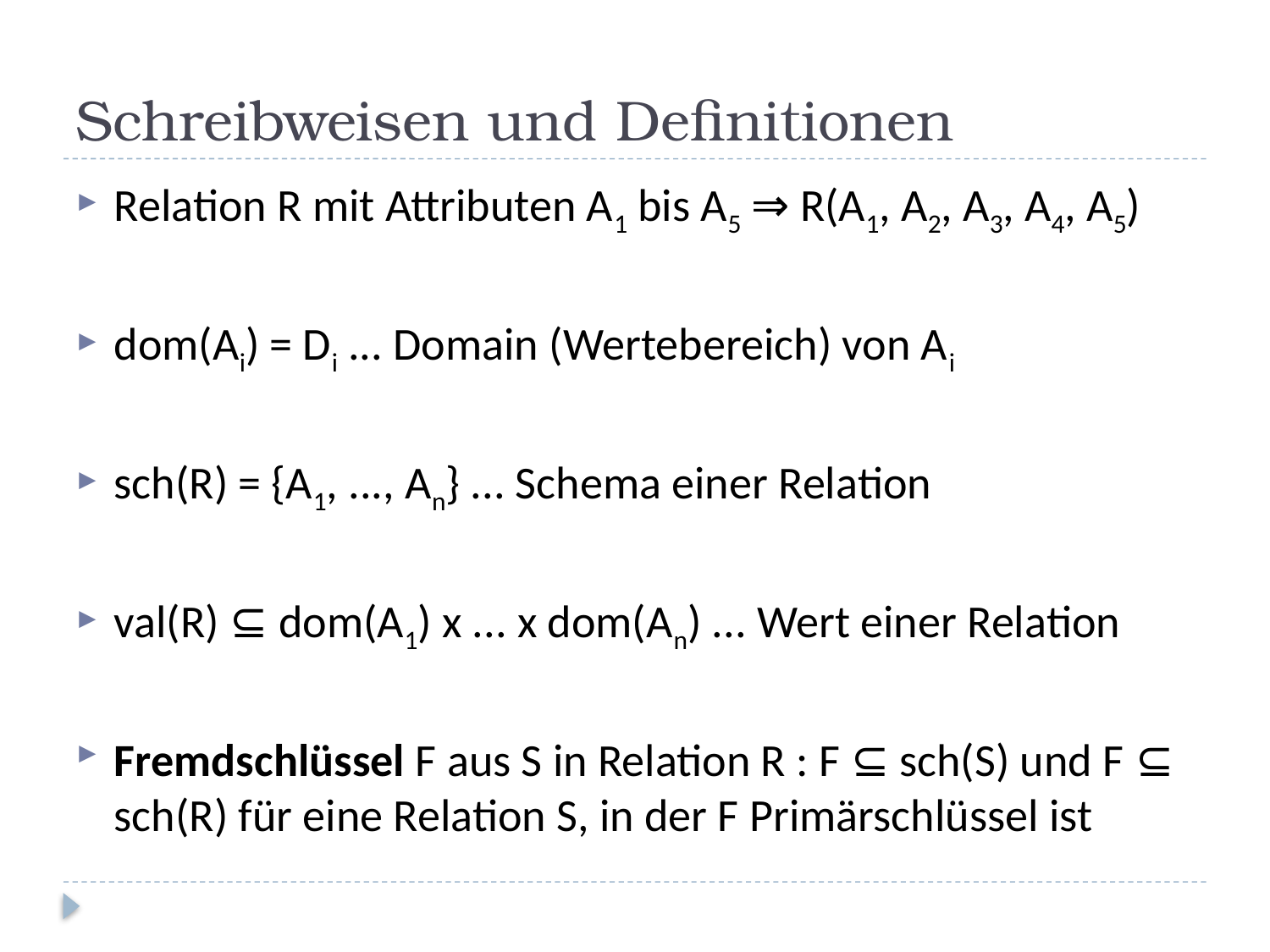

# Schreibweisen und Definitionen
Relation R mit Attributen A1 bis A5 ⇒ R(A1, A2, A3, A4, A5)

dom(Ai) = Di ... Domain (Wertebereich) von Ai

sch(R) = {A1, ..., An} ... Schema einer Relation

val(R) ⊆ dom(A1) x ... x dom(An) ... Wert einer Relation

Fremdschlüssel F aus S in Relation R : F ⊆ sch(S) und F ⊆ sch(R) für eine Relation S, in der F Primärschlüssel ist